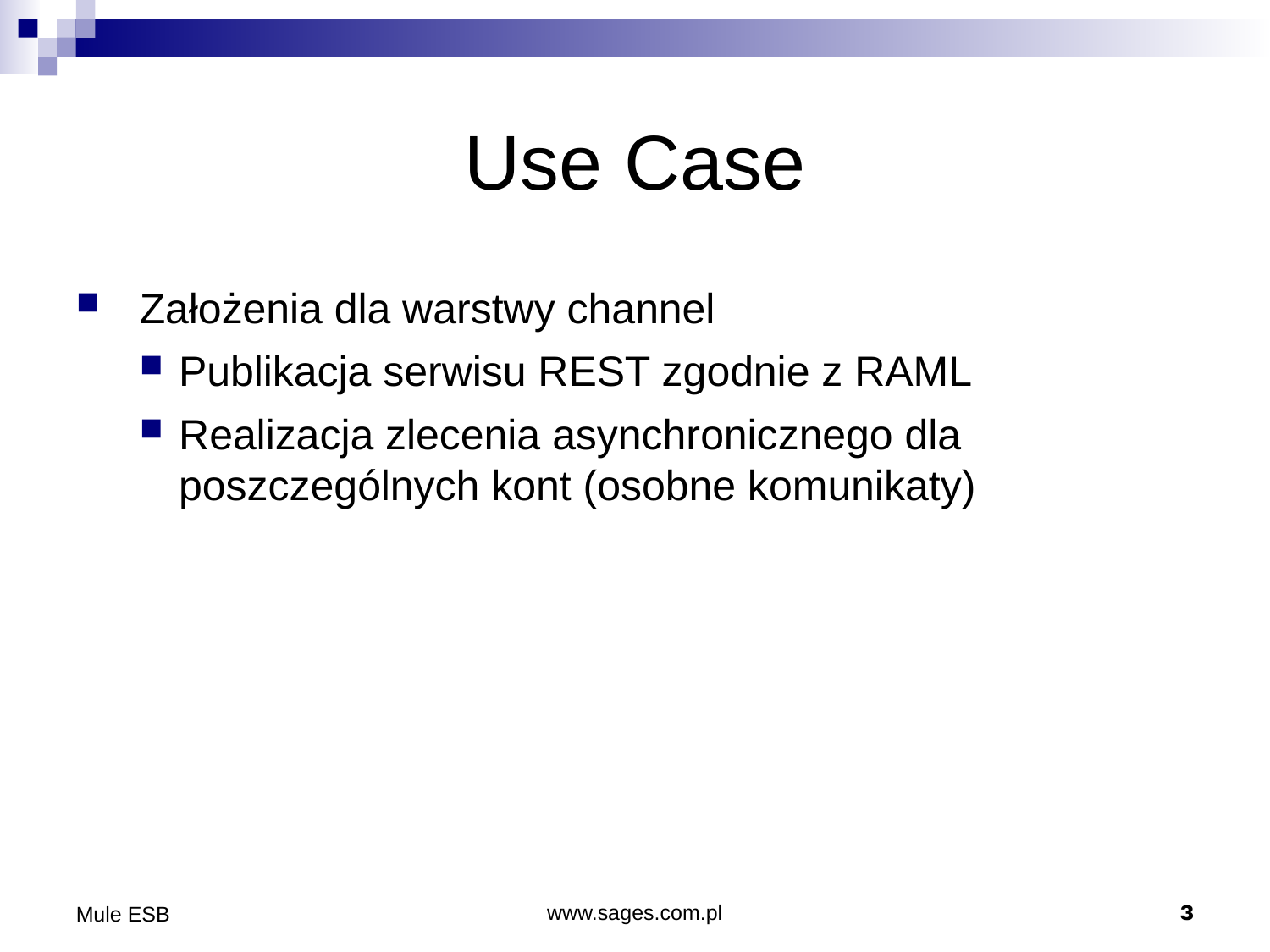

Use Case
Założenia dla warstwy channel
Publikacja serwisu REST zgodnie z RAML
Realizacja zlecenia asynchronicznego dla poszczególnych kont (osobne komunikaty)

Mule ESB
www.sages.com.pl
3